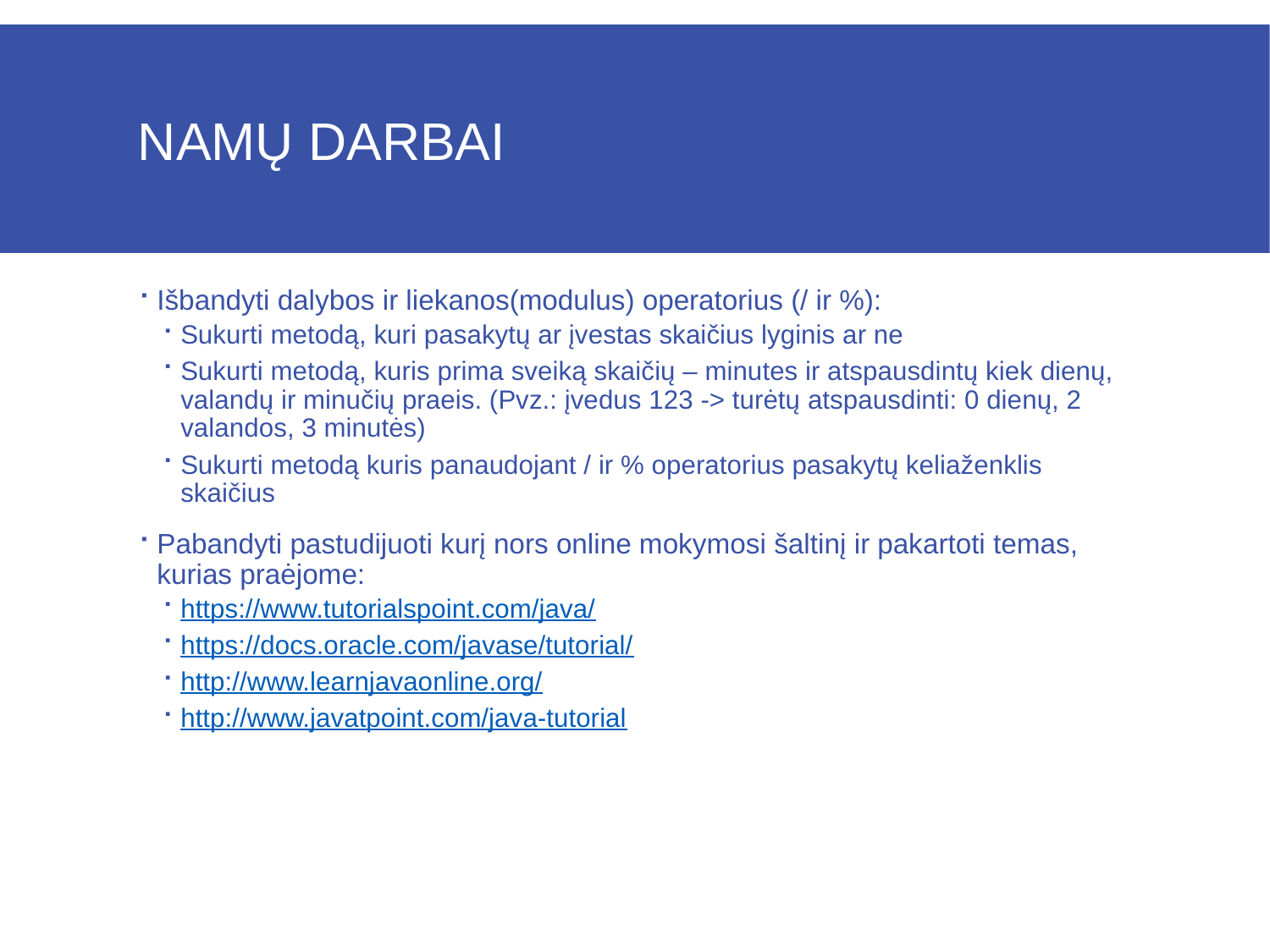

# Namų darbai
Išbandyti dalybos ir liekanos(modulus) operatorius (/ ir %):
Sukurti metodą, kuri pasakytų ar įvestas skaičius lyginis ar ne
Sukurti metodą, kuris prima sveiką skaičių – minutes ir atspausdintų kiek dienų, valandų ir minučių praeis. (Pvz.: įvedus 123 -> turėtų atspausdinti: 0 dienų, 2 valandos, 3 minutės)
Sukurti metodą kuris panaudojant / ir % operatorius pasakytų keliaženklis skaičius
Pabandyti pastudijuoti kurį nors online mokymosi šaltinį ir pakartoti temas, kurias praėjome:
https://www.tutorialspoint.com/java/
https://docs.oracle.com/javase/tutorial/
http://www.learnjavaonline.org/
http://www.javatpoint.com/java-tutorial